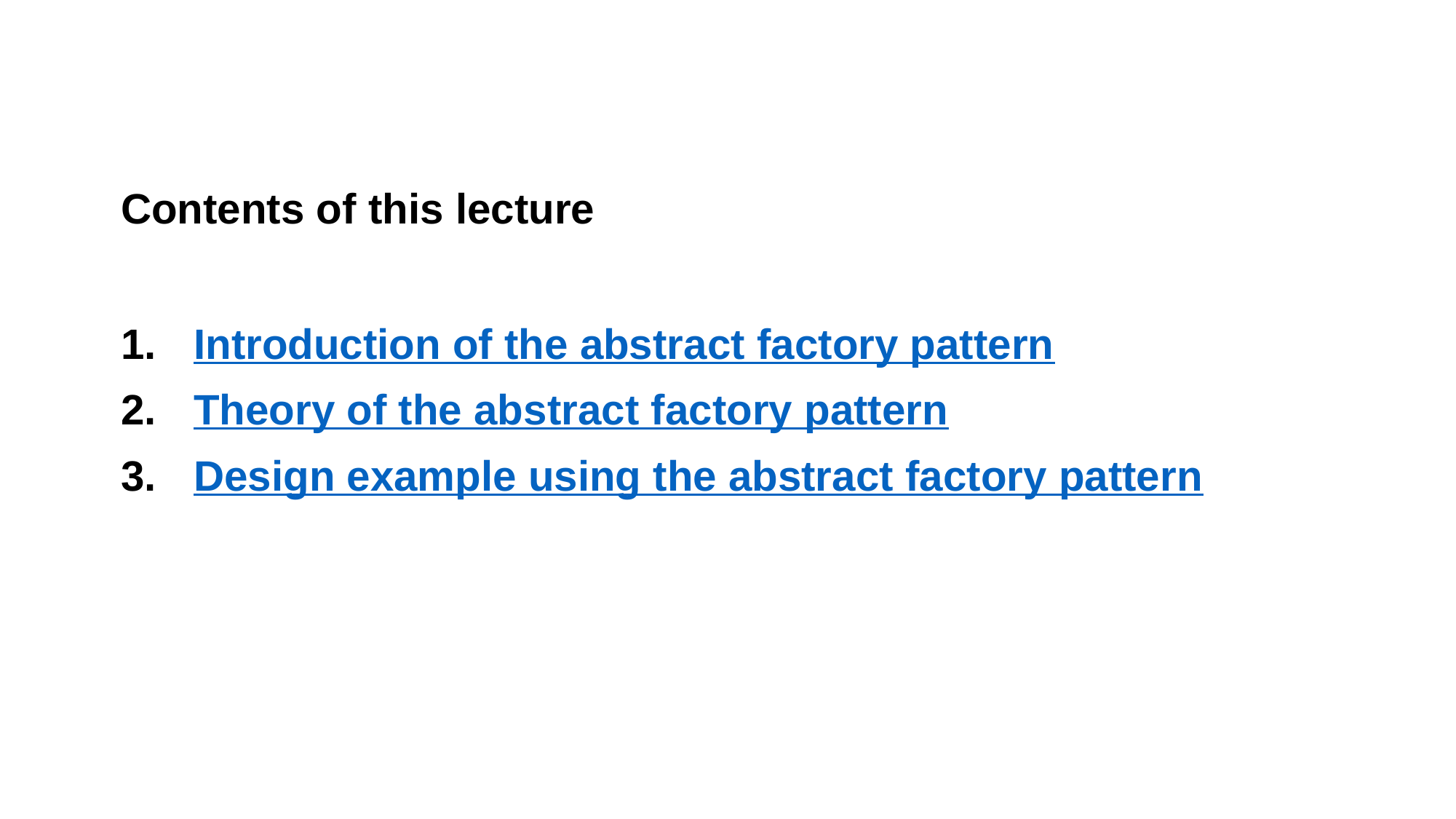

# Contents of this lecture
Introduction of the abstract factory pattern
Theory of the abstract factory pattern
Design example using the abstract factory pattern